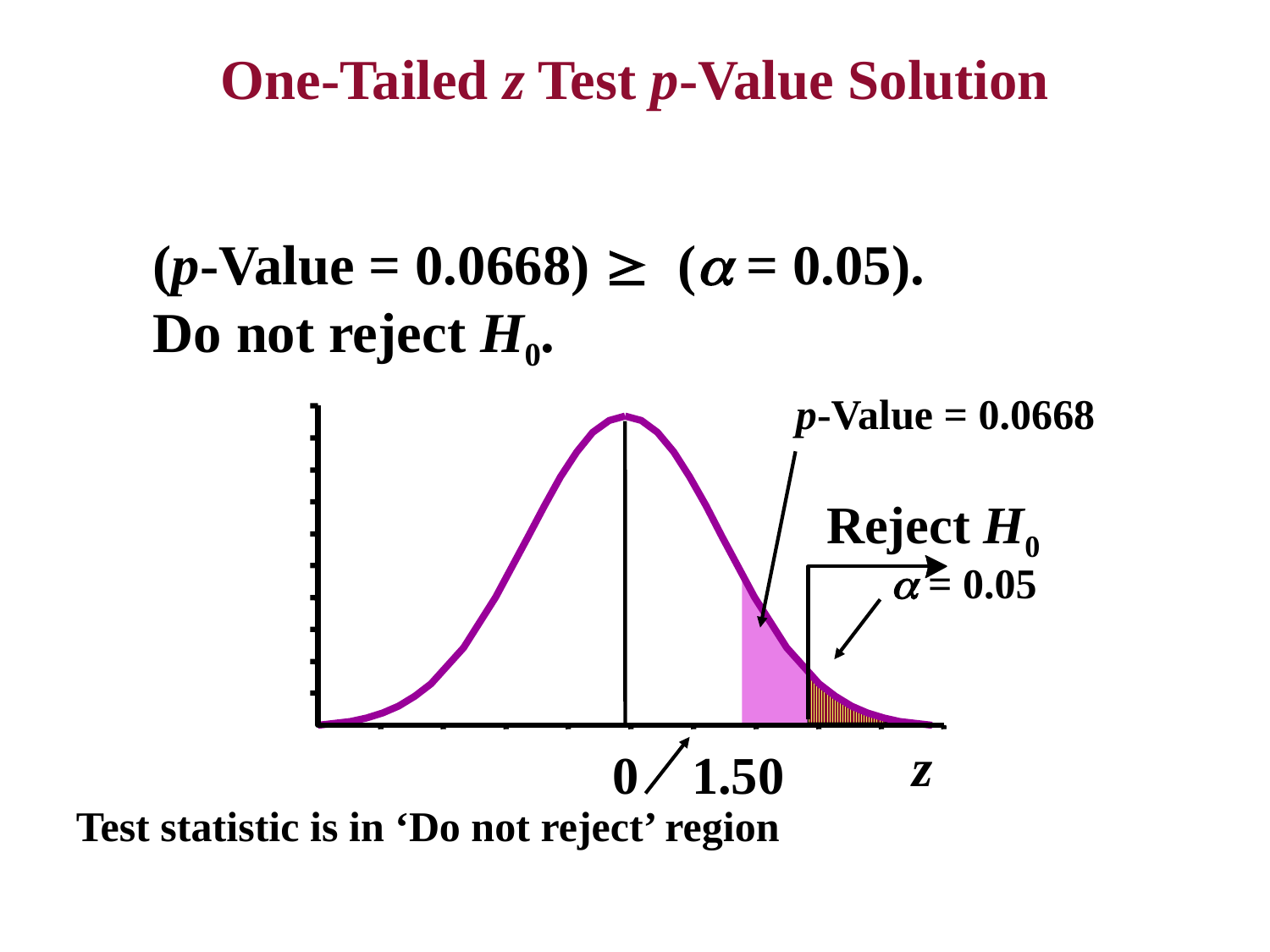

# One-Tailed z Test p-Value Solution
(p-Value = 0.0668) ≥  (α = 0.05).
Do not reject H0.

Test statistic is in ‘Do not reject’ region
p-Value = 0.0668

Reject H0

α = 0.05

z
0
1.50